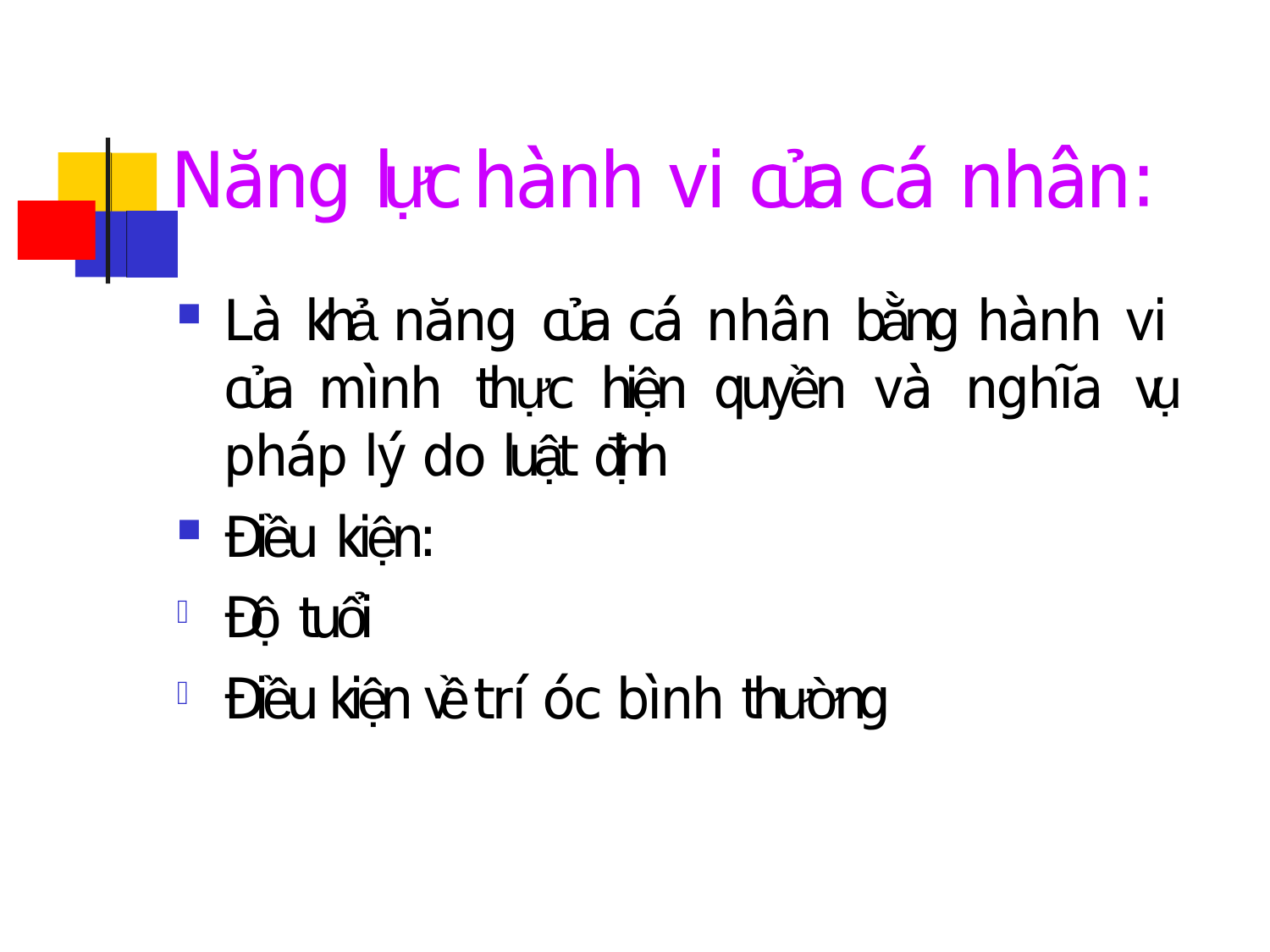

# Năng lực hành vi của cá nhân:
Là khả năng của cá nhân bằng hành vi  của mình thực hiện quyền và nghĩa vụ  pháp lý do luật định
Điều kiện:
Độ tuổi
Điều kiện về trí óc bình thường